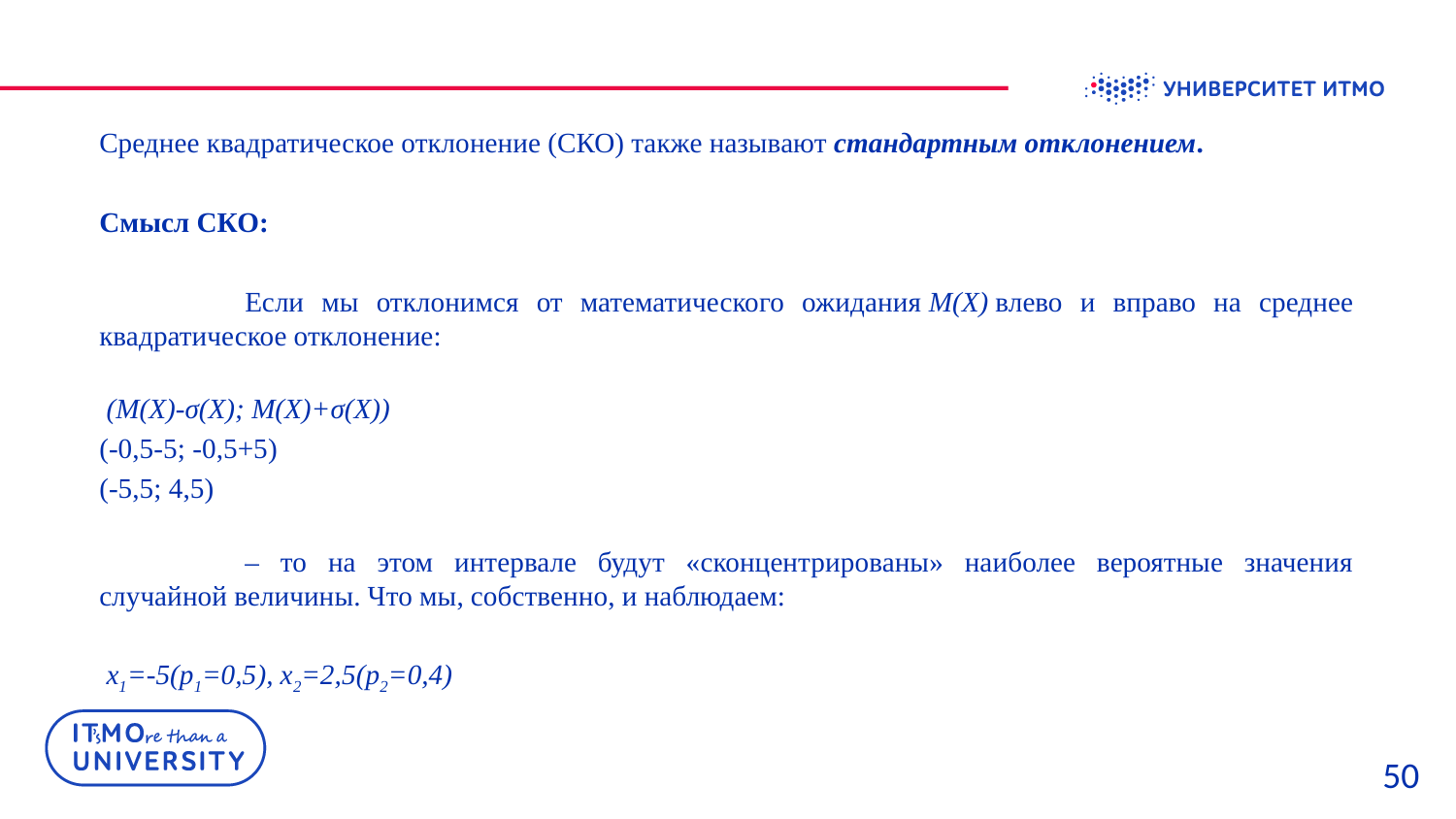

Среднее квадратическое отклонение (СКО) также называют стандартным отклонением.

Смысл СКО:

	Если мы отклонимся от математического ожидания М(Х) влево и вправо на среднее квадратическое отклонение:
 (M(X)-σ(X); M(X)+σ(X))
(-0,5-5; -0,5+5)
(-5,5; 4,5)
	– то на этом интервале будут «сконцентрированы» наиболее вероятные значения случайной величины. Что мы, собственно, и наблюдаем:

 x1=-5(p1=0,5), x2=2,5(p2=0,4)

50